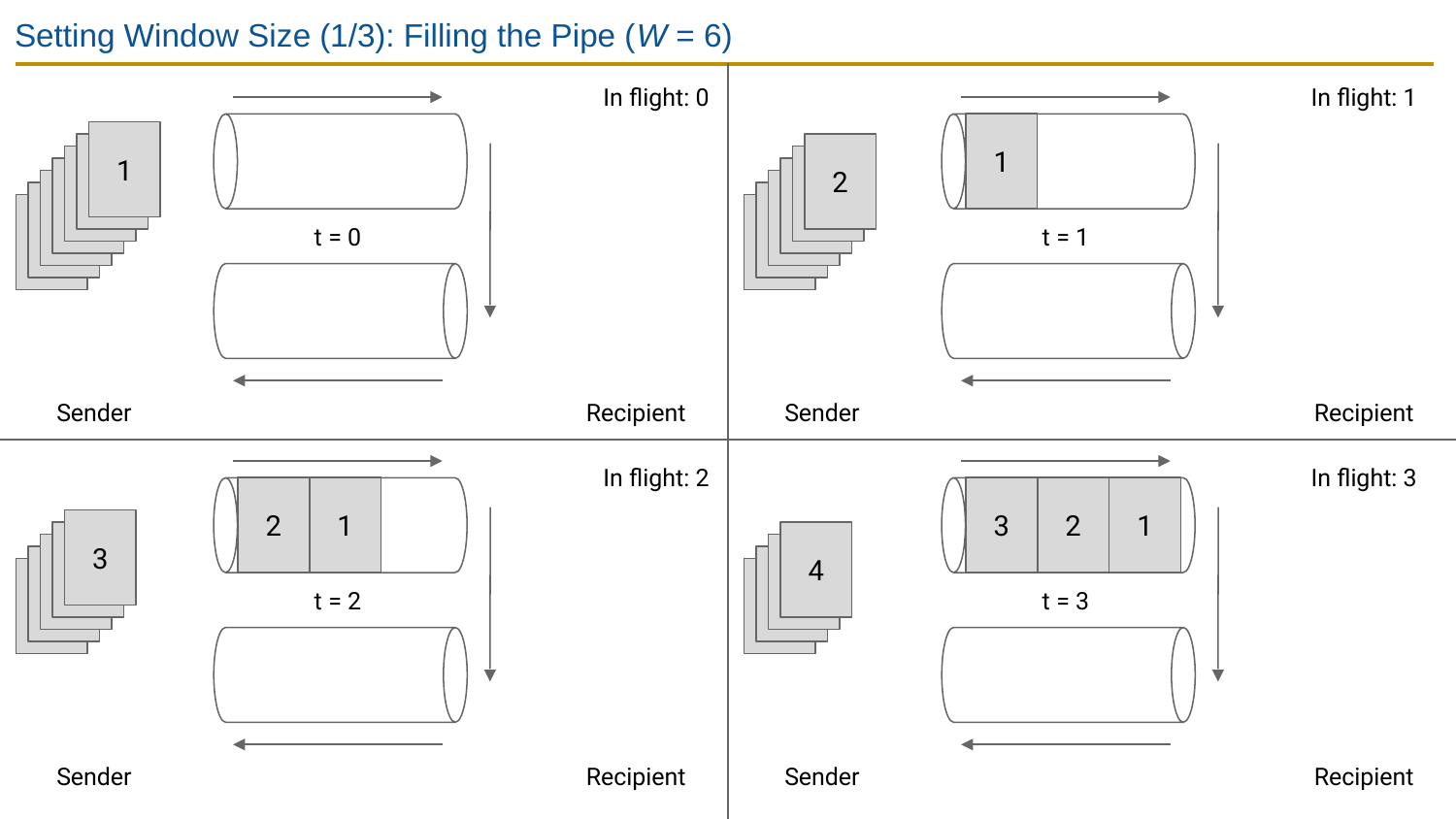

# Setting Window Size (1/3): Filling the Pipe (W = 6)

In flight: 0
In flight: 1
1
1
2
2
3
3
4
4
5
5
6
6

7
7
t = 0
t = 1
Sender
Recipient
Sender
Recipient

In flight: 2
In flight: 3
1
2
2
3
1
3
4
4
5
5
6
6

7
7
t = 2
t = 3
Sender
Recipient
Sender
Recipient